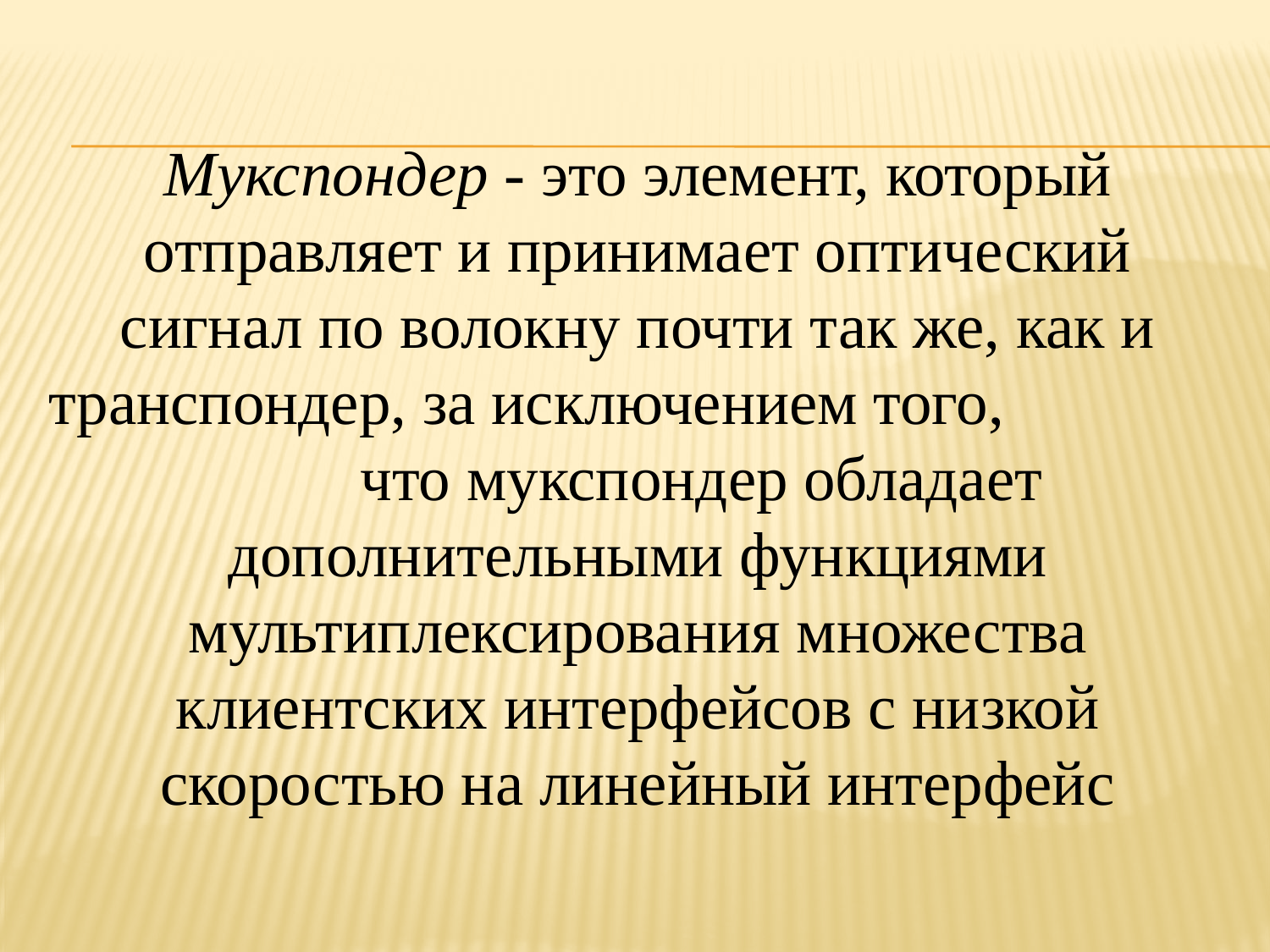

Мукспондер - это элемент, который отправляет и принимает оптический сигнал по волокну почти так же, как и транспондер, за исключением того,                       что мукспондер обладает дополнительными функциями мультиплексирования множества клиентских интерфейсов с низкой скоростью на линейный интерфейс